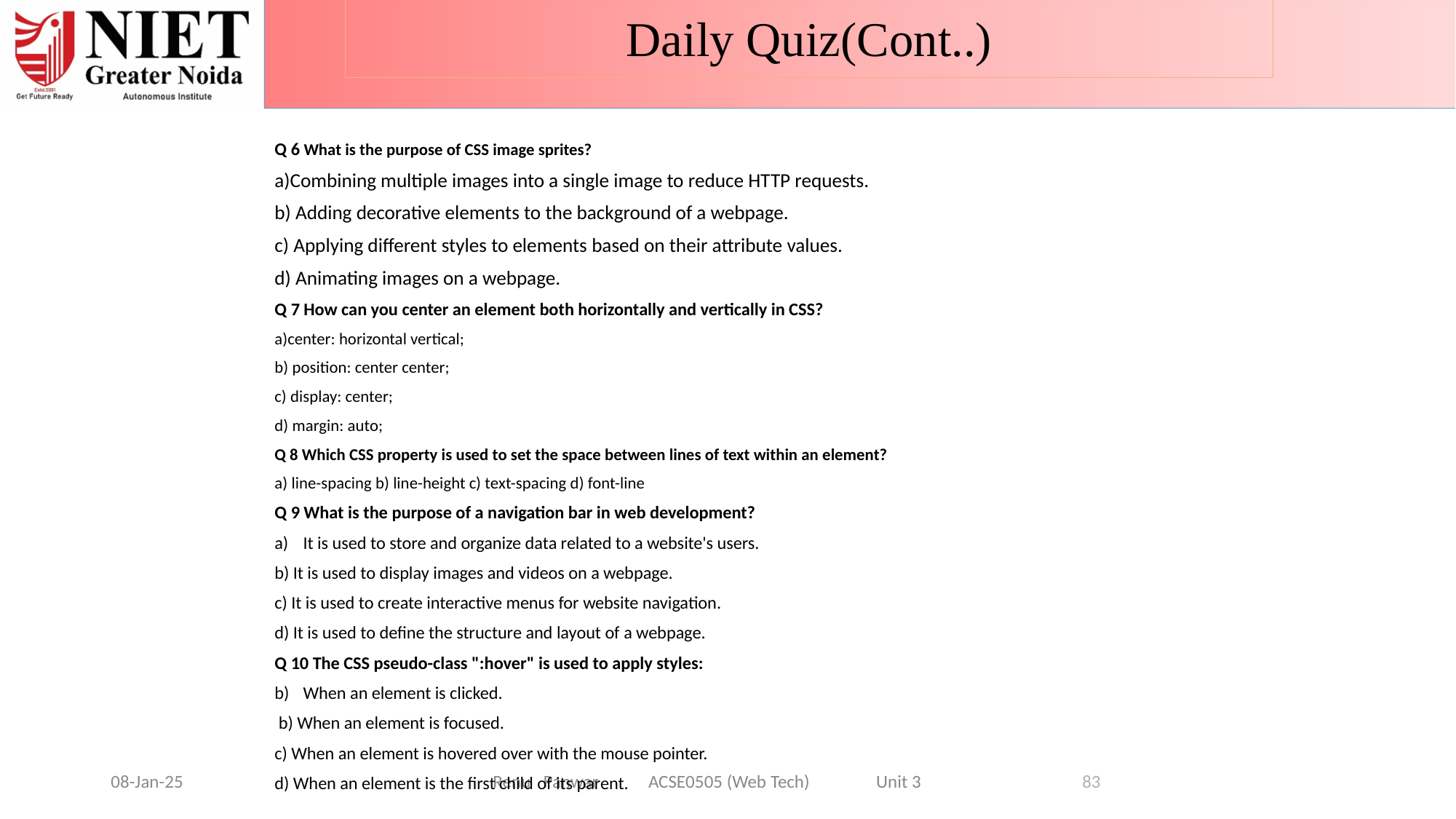

Daily Quiz(Cont..)
Q 6 What is the purpose of CSS image sprites?
a)Combining multiple images into a single image to reduce HTTP requests.
b) Adding decorative elements to the background of a webpage.
c) Applying different styles to elements based on their attribute values.
d) Animating images on a webpage.
Q 7 How can you center an element both horizontally and vertically in CSS?
a)center: horizontal vertical;
b) position: center center;
c) display: center;
d) margin: auto;
Q 8 Which CSS property is used to set the space between lines of text within an element?
a) line-spacing b) line-height c) text-spacing d) font-line
Q 9 What is the purpose of a navigation bar in web development?
It is used to store and organize data related to a website's users.
b) It is used to display images and videos on a webpage.
c) It is used to create interactive menus for website navigation.
d) It is used to define the structure and layout of a webpage.
Q 10 The CSS pseudo-class ":hover" is used to apply styles:
When an element is clicked.
 b) When an element is focused.
c) When an element is hovered over with the mouse pointer.
d) When an element is the first child of its parent.
08-Jan-25
Renu   Panwar            ACSE0505 (Web Tech)                Unit 3
83